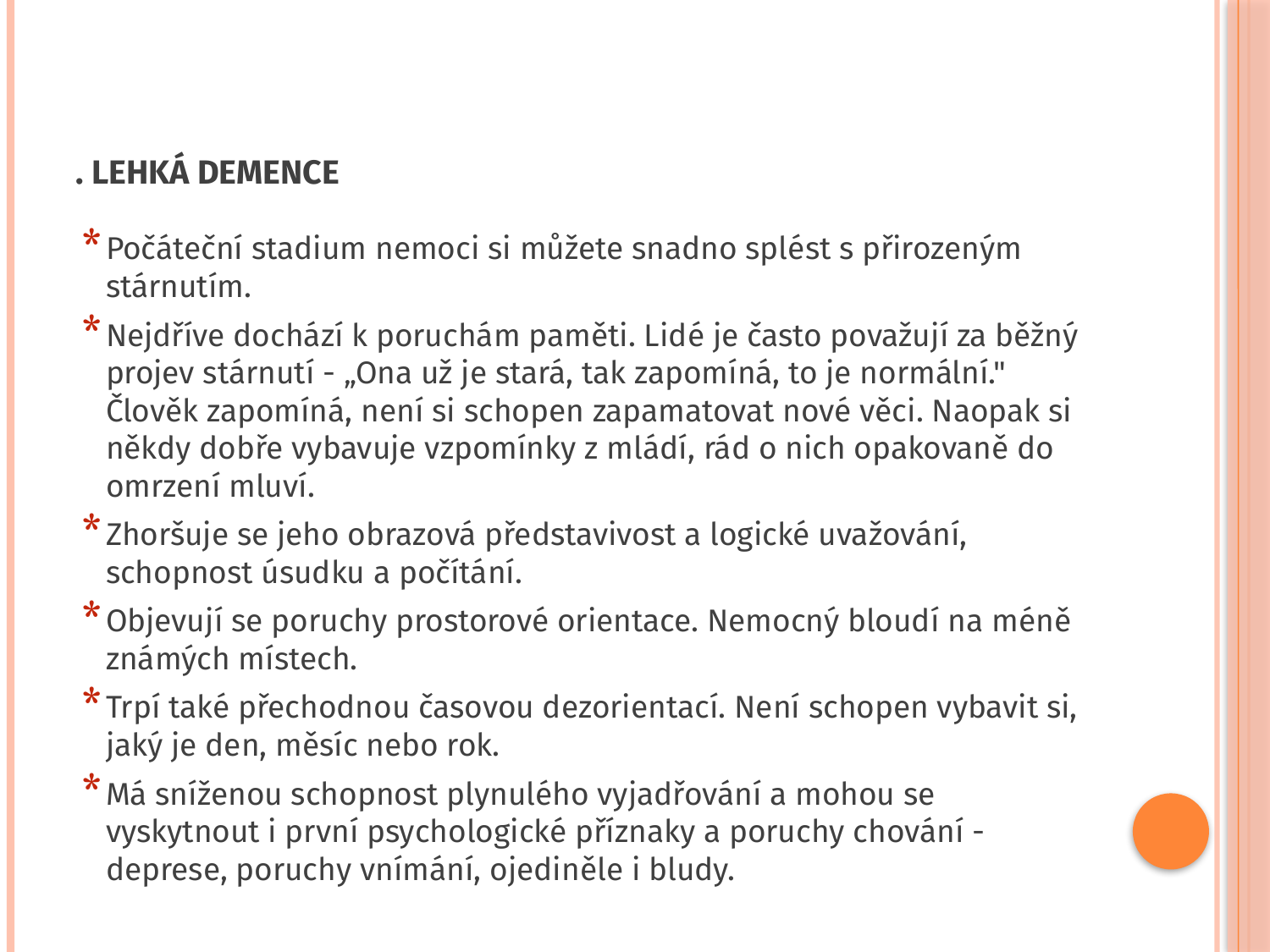

# . LEHKÁ DEMENCE
Počáteční stadium nemoci si můžete snadno splést s přirozeným stárnutím.
Nejdříve dochází k poruchám paměti. Lidé je často považují za běžný projev stárnutí - „Ona už je stará, tak zapomíná, to je normální." Člověk zapomíná, není si schopen zapamatovat nové věci. Naopak si někdy dobře vybavuje vzpomínky z mládí, rád o nich opakovaně do omrzení mluví.
Zhoršuje se jeho obrazová představivost a logické uvažování, schopnost úsudku a počítání.
Objevují se poruchy prostorové orientace. Nemocný bloudí na méně známých místech.
Trpí také přechodnou časovou dezorientací. Není schopen vybavit si, jaký je den, měsíc nebo rok.
Má sníženou schopnost plynulého vyjadřování a mohou se vyskytnout i první psychologické příznaky a poruchy chování - deprese, poruchy vnímání, ojediněle i bludy.